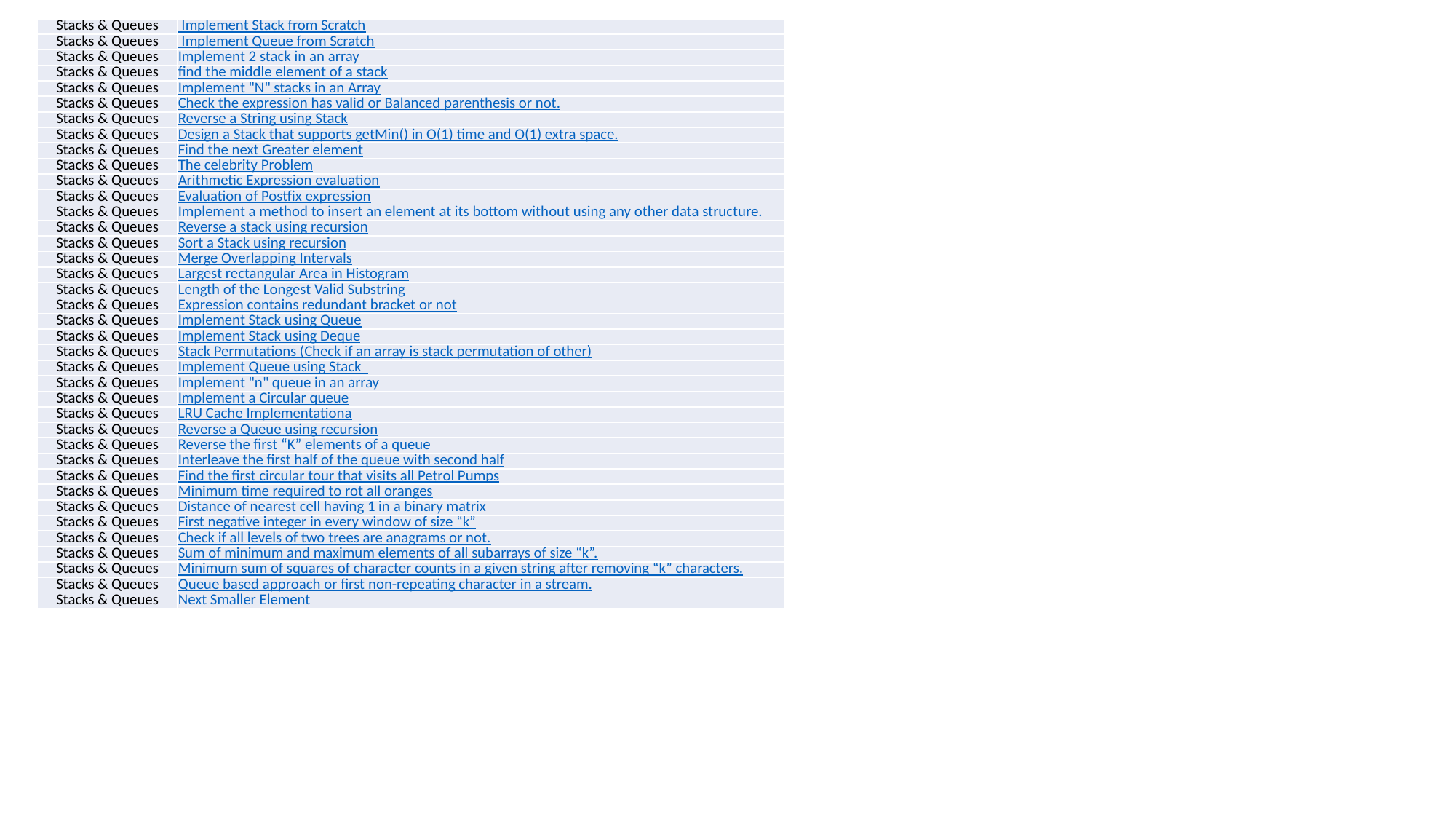

| Stacks & Queues | Implement Stack from Scratch |
| --- | --- |
| Stacks & Queues | Implement Queue from Scratch |
| Stacks & Queues | Implement 2 stack in an array |
| Stacks & Queues | find the middle element of a stack |
| Stacks & Queues | Implement "N" stacks in an Array |
| Stacks & Queues | Check the expression has valid or Balanced parenthesis or not. |
| Stacks & Queues | Reverse a String using Stack |
| Stacks & Queues | Design a Stack that supports getMin() in O(1) time and O(1) extra space. |
| Stacks & Queues | Find the next Greater element |
| Stacks & Queues | The celebrity Problem |
| Stacks & Queues | Arithmetic Expression evaluation |
| Stacks & Queues | Evaluation of Postfix expression |
| Stacks & Queues | Implement a method to insert an element at its bottom without using any other data structure. |
| Stacks & Queues | Reverse a stack using recursion |
| Stacks & Queues | Sort a Stack using recursion |
| Stacks & Queues | Merge Overlapping Intervals |
| Stacks & Queues | Largest rectangular Area in Histogram |
| Stacks & Queues | Length of the Longest Valid Substring |
| Stacks & Queues | Expression contains redundant bracket or not |
| Stacks & Queues | Implement Stack using Queue |
| Stacks & Queues | Implement Stack using Deque |
| Stacks & Queues | Stack Permutations (Check if an array is stack permutation of other) |
| Stacks & Queues | Implement Queue using Stack |
| Stacks & Queues | Implement "n" queue in an array |
| Stacks & Queues | Implement a Circular queue |
| Stacks & Queues | LRU Cache Implementationa |
| Stacks & Queues | Reverse a Queue using recursion |
| Stacks & Queues | Reverse the first “K” elements of a queue |
| Stacks & Queues | Interleave the first half of the queue with second half |
| Stacks & Queues | Find the first circular tour that visits all Petrol Pumps |
| Stacks & Queues | Minimum time required to rot all oranges |
| Stacks & Queues | Distance of nearest cell having 1 in a binary matrix |
| Stacks & Queues | First negative integer in every window of size “k” |
| Stacks & Queues | Check if all levels of two trees are anagrams or not. |
| Stacks & Queues | Sum of minimum and maximum elements of all subarrays of size “k”. |
| Stacks & Queues | Minimum sum of squares of character counts in a given string after removing “k” characters. |
| Stacks & Queues | Queue based approach or first non-repeating character in a stream. |
| Stacks & Queues | Next Smaller Element |